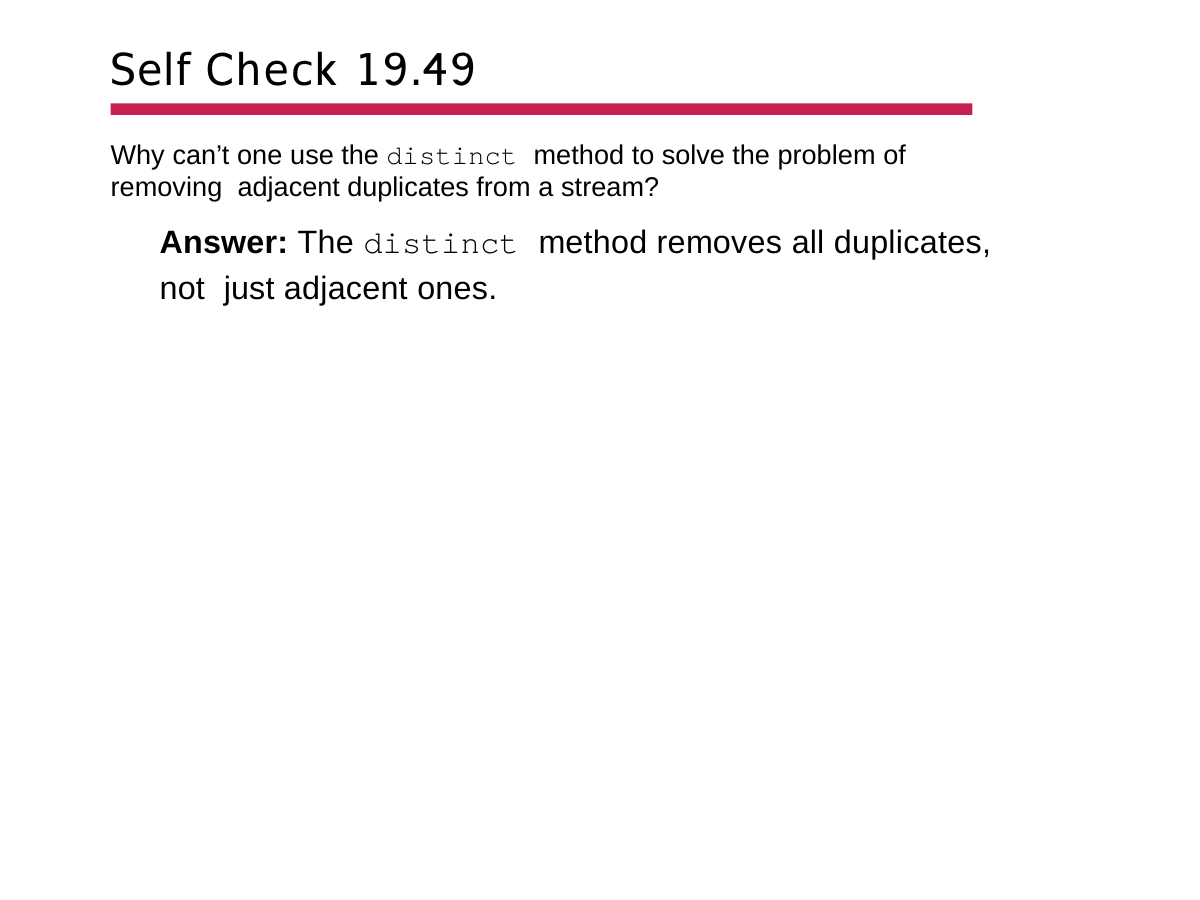

# Self Check 19.49
Why can’t one use the distinct method to solve the problem of removing  adjacent duplicates from a stream?
Answer: The distinct method removes all duplicates, not  just adjacent ones.